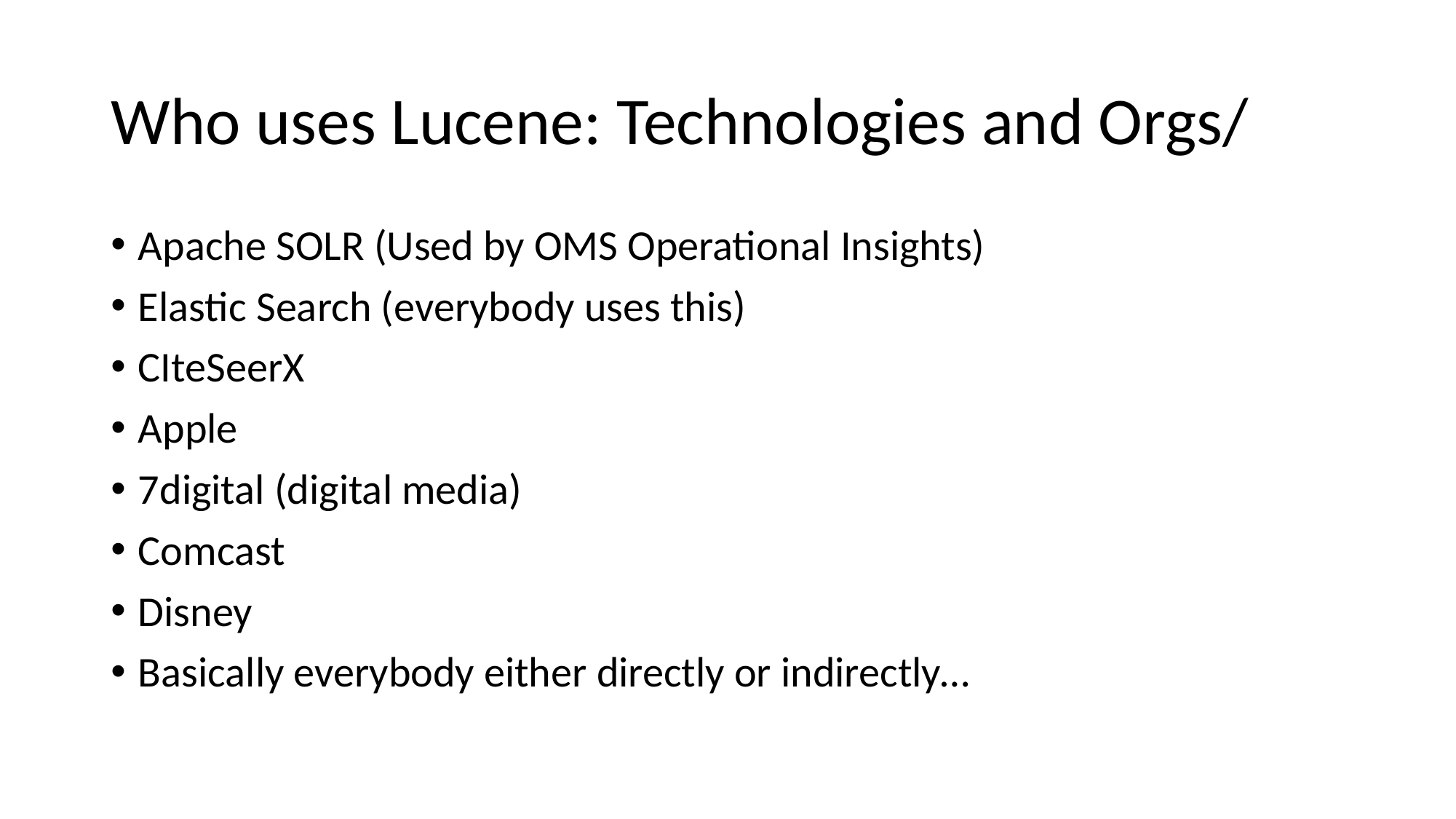

# Who uses Lucene: Technologies and Orgs/
Apache SOLR (Used by OMS Operational Insights)
Elastic Search (everybody uses this)
CIteSeerX
Apple
7digital (digital media)
Comcast
Disney
Basically everybody either directly or indirectly…